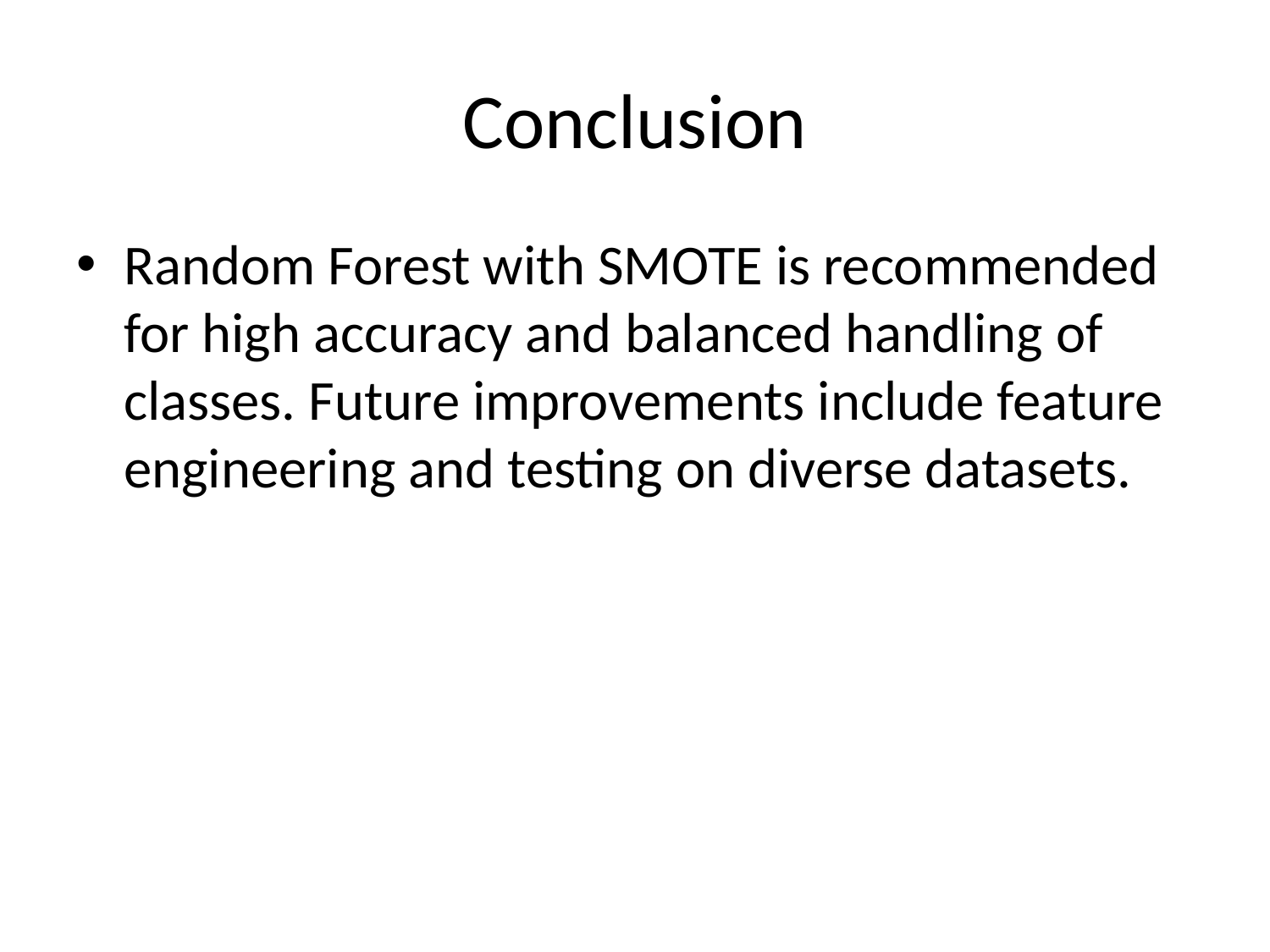

# Conclusion
Random Forest with SMOTE is recommended for high accuracy and balanced handling of classes. Future improvements include feature engineering and testing on diverse datasets.